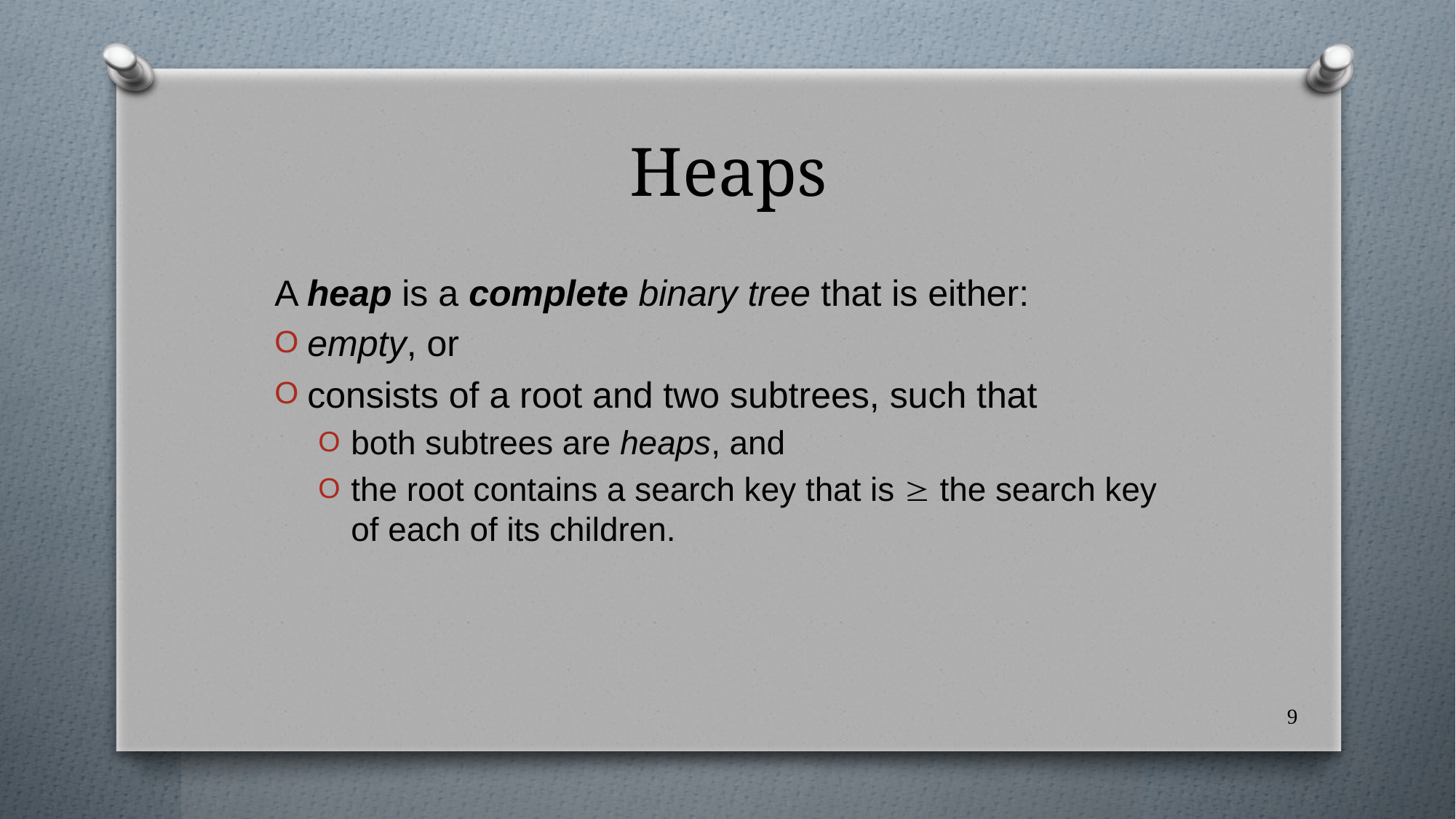

# Heaps
A heap is a complete binary tree that is either:
empty, or
consists of a root and two subtrees, such that
both subtrees are heaps, and
the root contains a search key that is ≥ the search key of each of its children.

9